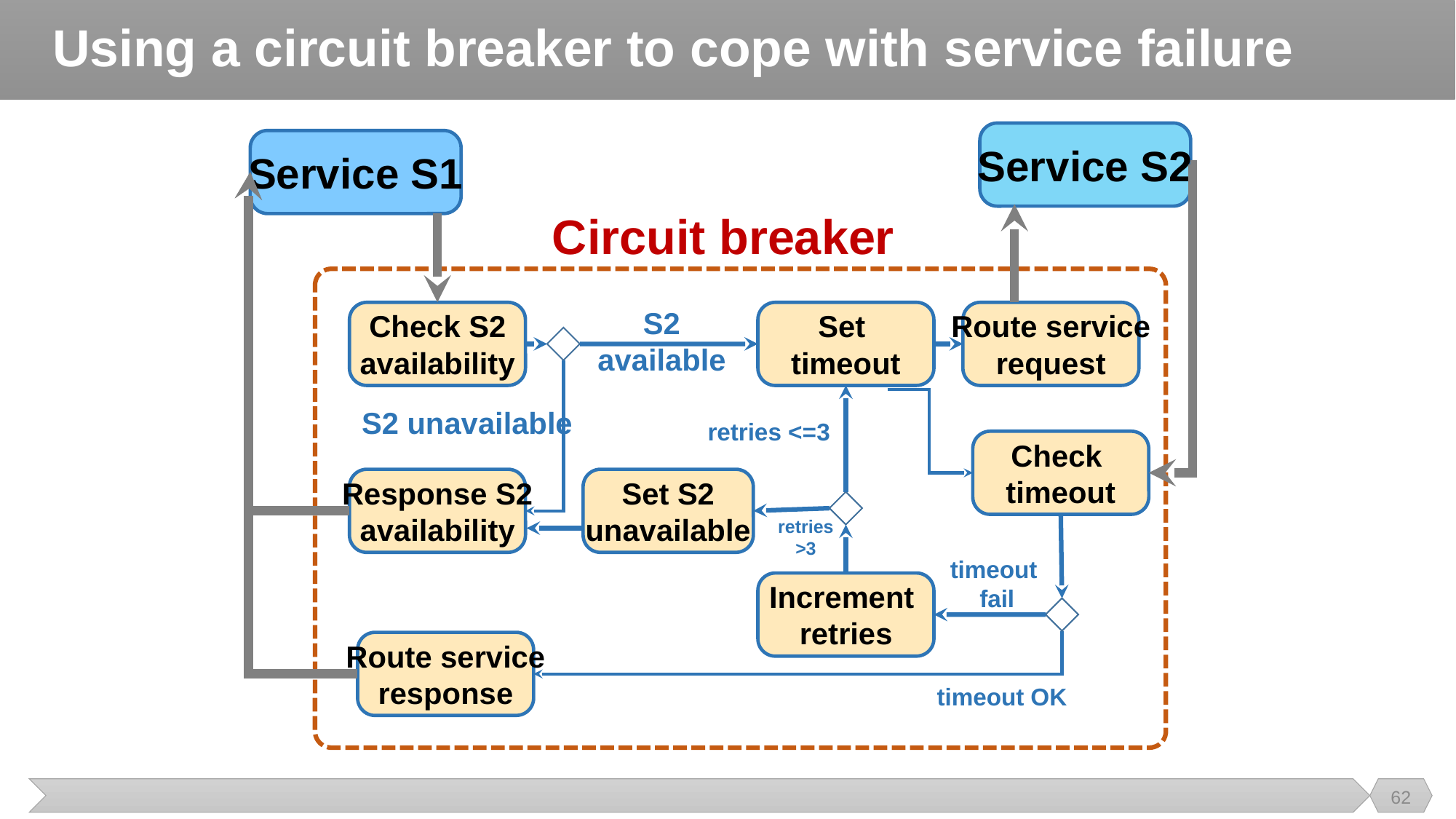

# Using a circuit breaker to cope with service failure
Service S2
Service S1
Circuit breaker

S2 available
Check S2
availability
Set
timeout
Route service
request

S2 unavailable
retries <=3
Check
timeout
Response S2
availability
Set S2
unavailable

retries >3
timeout
fail
Increment
retries

Route service
response
timeout OK
62